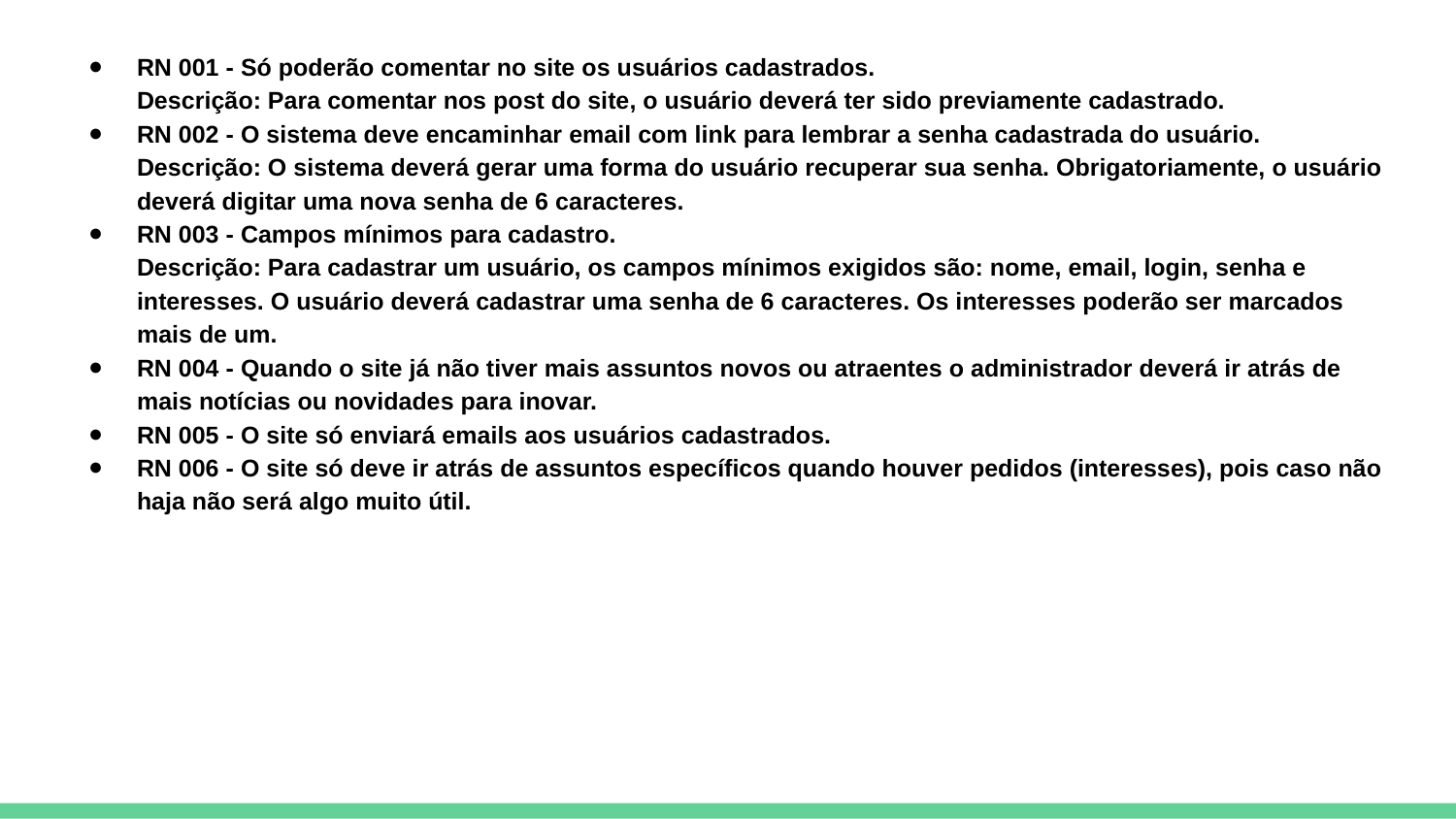

RN 001 - Só poderão comentar no site os usuários cadastrados.
Descrição: Para comentar nos post do site, o usuário deverá ter sido previamente cadastrado.
RN 002 - O sistema deve encaminhar email com link para lembrar a senha cadastrada do usuário.
Descrição: O sistema deverá gerar uma forma do usuário recuperar sua senha. Obrigatoriamente, o usuário deverá digitar uma nova senha de 6 caracteres.
RN 003 - Campos mínimos para cadastro.
Descrição: Para cadastrar um usuário, os campos mínimos exigidos são: nome, email, login, senha e interesses. O usuário deverá cadastrar uma senha de 6 caracteres. Os interesses poderão ser marcados mais de um.
RN 004 - Quando o site já não tiver mais assuntos novos ou atraentes o administrador deverá ir atrás de mais notícias ou novidades para inovar.
RN 005 - O site só enviará emails aos usuários cadastrados.
RN 006 - O site só deve ir atrás de assuntos específicos quando houver pedidos (interesses), pois caso não haja não será algo muito útil.